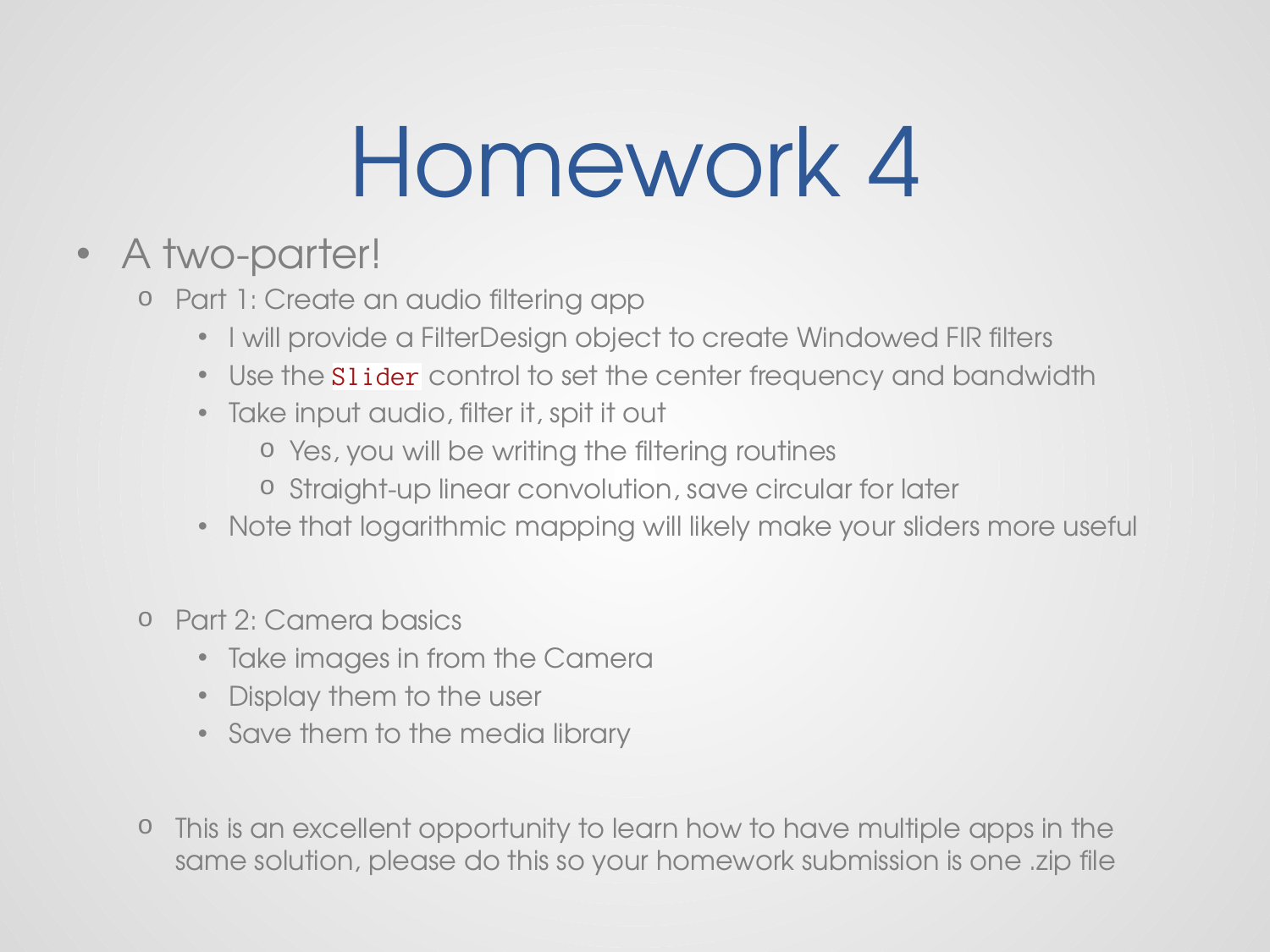

# Homework 4
A two-parter!
Part 1: Create an audio filtering app
I will provide a FilterDesign object to create Windowed FIR filters
Use the Slider control to set the center frequency and bandwidth
Take input audio, filter it, spit it out
Yes, you will be writing the filtering routines
Straight-up linear convolution, save circular for later
Note that logarithmic mapping will likely make your sliders more useful

Part 2: Camera basics
Take images in from the Camera
Display them to the user
Save them to the media library

This is an excellent opportunity to learn how to have multiple apps in the same solution, please do this so your homework submission is one .zip file